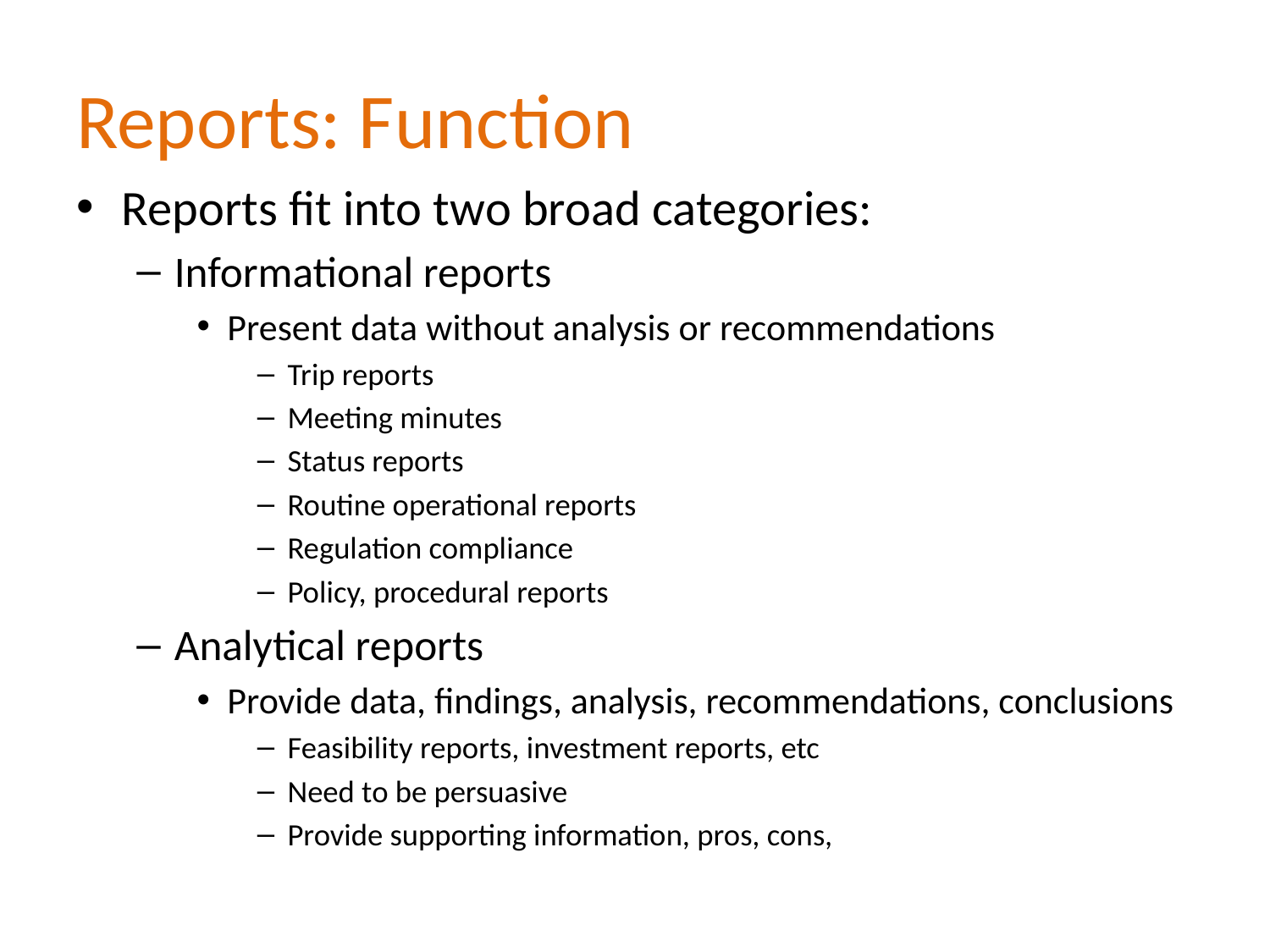

# Reports: Function
Reports fit into two broad categories:
Informational reports
Present data without analysis or recommendations
Trip reports
Meeting minutes
Status reports
Routine operational reports
Regulation compliance
Policy, procedural reports
Analytical reports
Provide data, findings, analysis, recommendations, conclusions
Feasibility reports, investment reports, etc
Need to be persuasive
Provide supporting information, pros, cons,